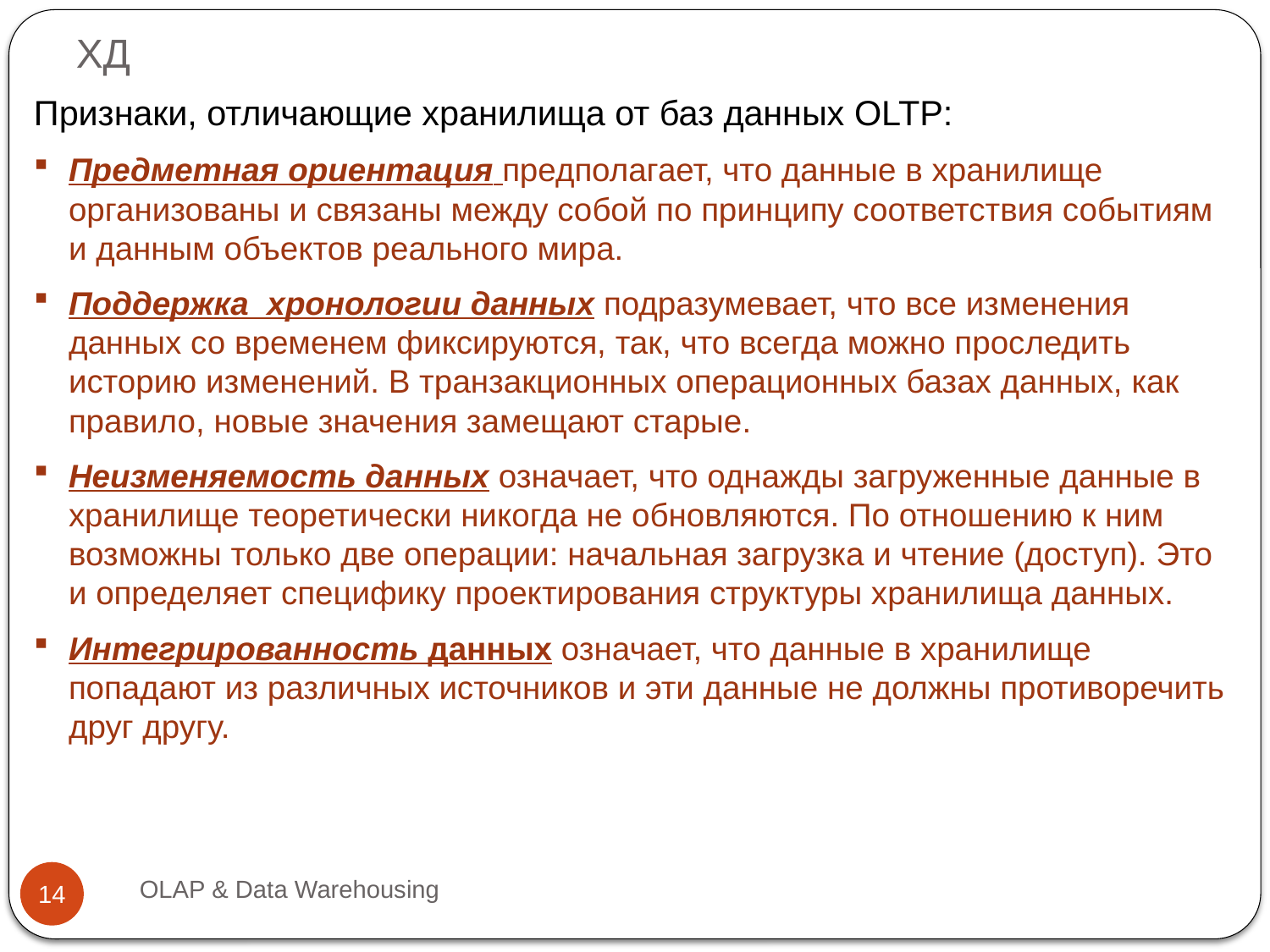

# ХД
Признаки, отличающие хранилища от баз данных OLTP:
Предметная ориентация предполагает, что данные в хранилище организованы и связаны между собой по принципу соответствия событиям и данным объектов реального мира.
Поддержка  хронологии данных подразумевает, что все изменения данных со временем фиксируются, так, что всегда можно проследить историю изменений. В транзакционных операционных базах данных, как правило, новые значения замещают старые.
Неизменяемость данных означает, что однажды загруженные данные в хранилище теоретически никогда не обновляются. По отношению к ним возможны только две операции: начальная загрузка и чтение (доступ). Это и определяет специфику проектирования структуры хранилища данных.
Интегрированность данных означает, что данные в хранилище попадают из различных источников и эти данные не должны противоречить друг другу.
OLAP & Data Warehousing
14